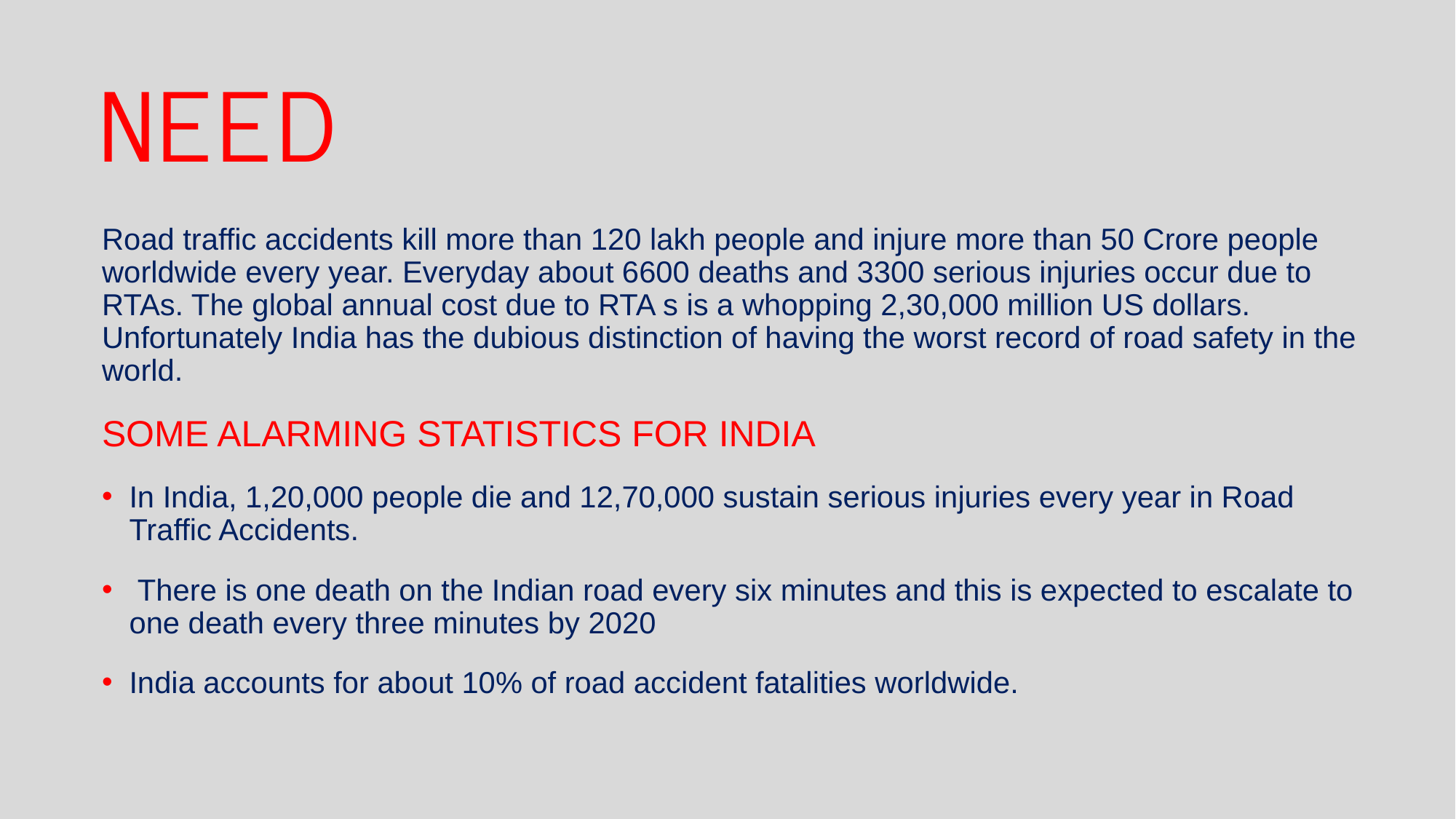

# NEED
Road traffic accidents kill more than 120 lakh people and injure more than 50 Crore people worldwide every year. Everyday about 6600 deaths and 3300 serious injuries occur due to RTAs. The global annual cost due to RTA s is a whopping 2,30,000 million US dollars. Unfortunately India has the dubious distinction of having the worst record of road safety in the world.
SOME ALARMING STATISTICS FOR INDIA
In India, 1,20,000 people die and 12,70,000 sustain serious injuries every year in Road Traffic Accidents.
 There is one death on the Indian road every six minutes and this is expected to escalate to one death every three minutes by 2020
India accounts for about 10% of road accident fatalities worldwide.